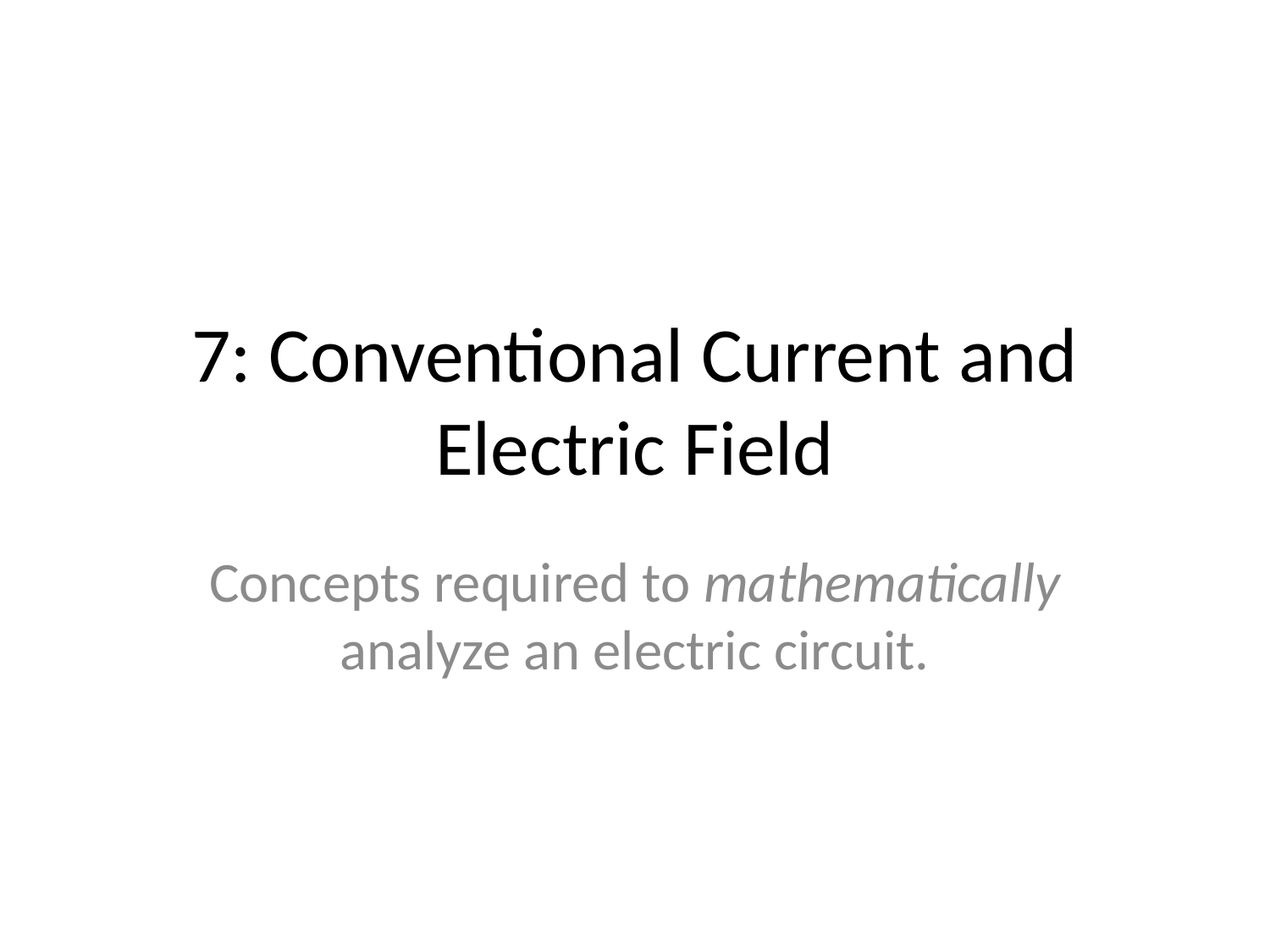

# 7: Conventional Current and Electric Field
Concepts required to mathematically analyze an electric circuit.